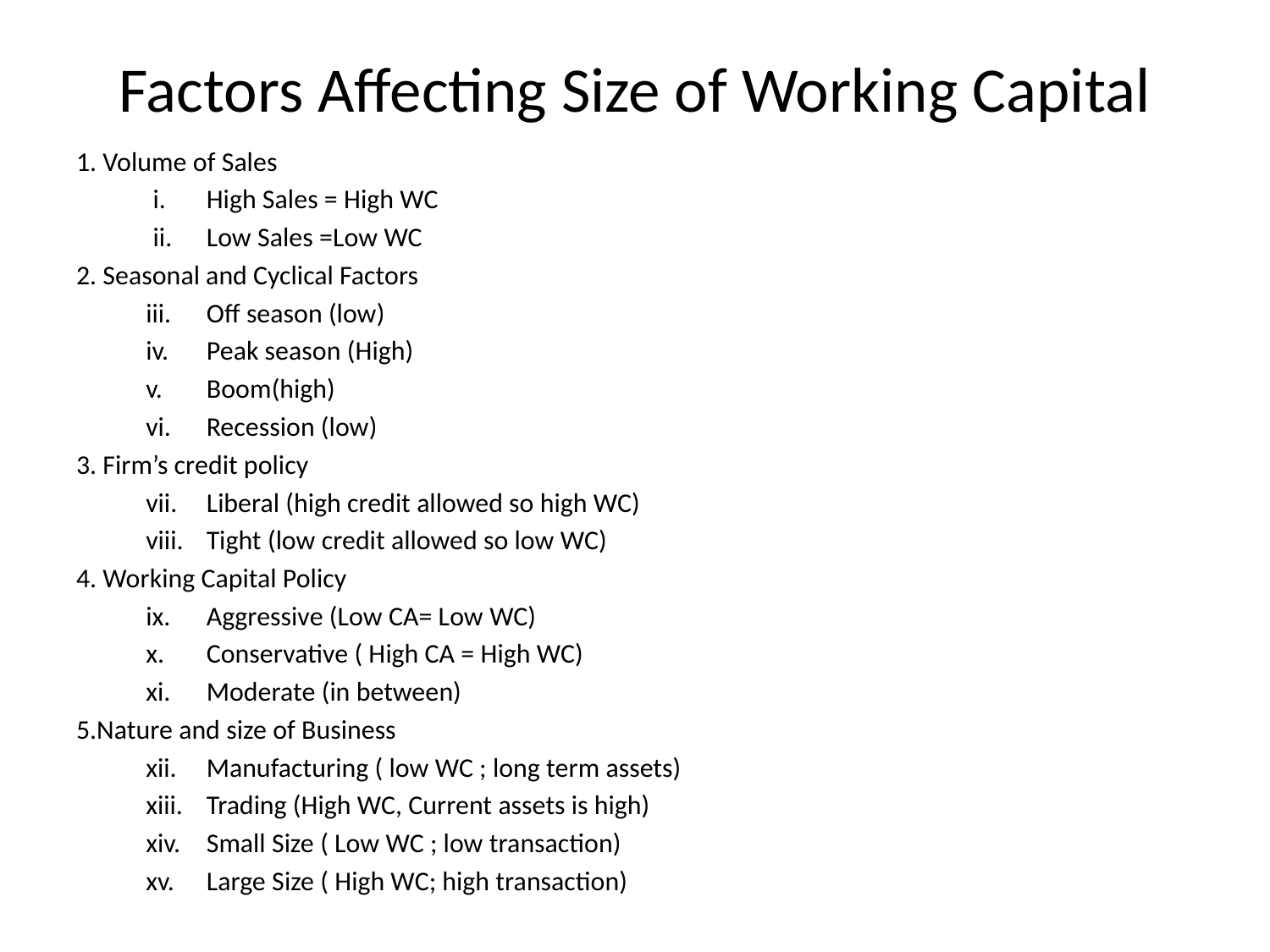

# Factors Affecting Size of Working Capital
1. Volume of Sales
	High Sales = High WC
	Low Sales =Low WC
2. Seasonal and Cyclical Factors
	Off season (low)
	Peak season (High)
	Boom(high)
	Recession (low)
3. Firm’s credit policy
	Liberal (high credit allowed so high WC)
	Tight (low credit allowed so low WC)
4. Working Capital Policy
	Aggressive (Low CA= Low WC)
	Conservative ( High CA = High WC)
	Moderate (in between)
5.Nature and size of Business
	Manufacturing ( low WC ; long term assets)
	Trading (High WC, Current assets is high)
	Small Size ( Low WC ; low transaction)
	Large Size ( High WC; high transaction)